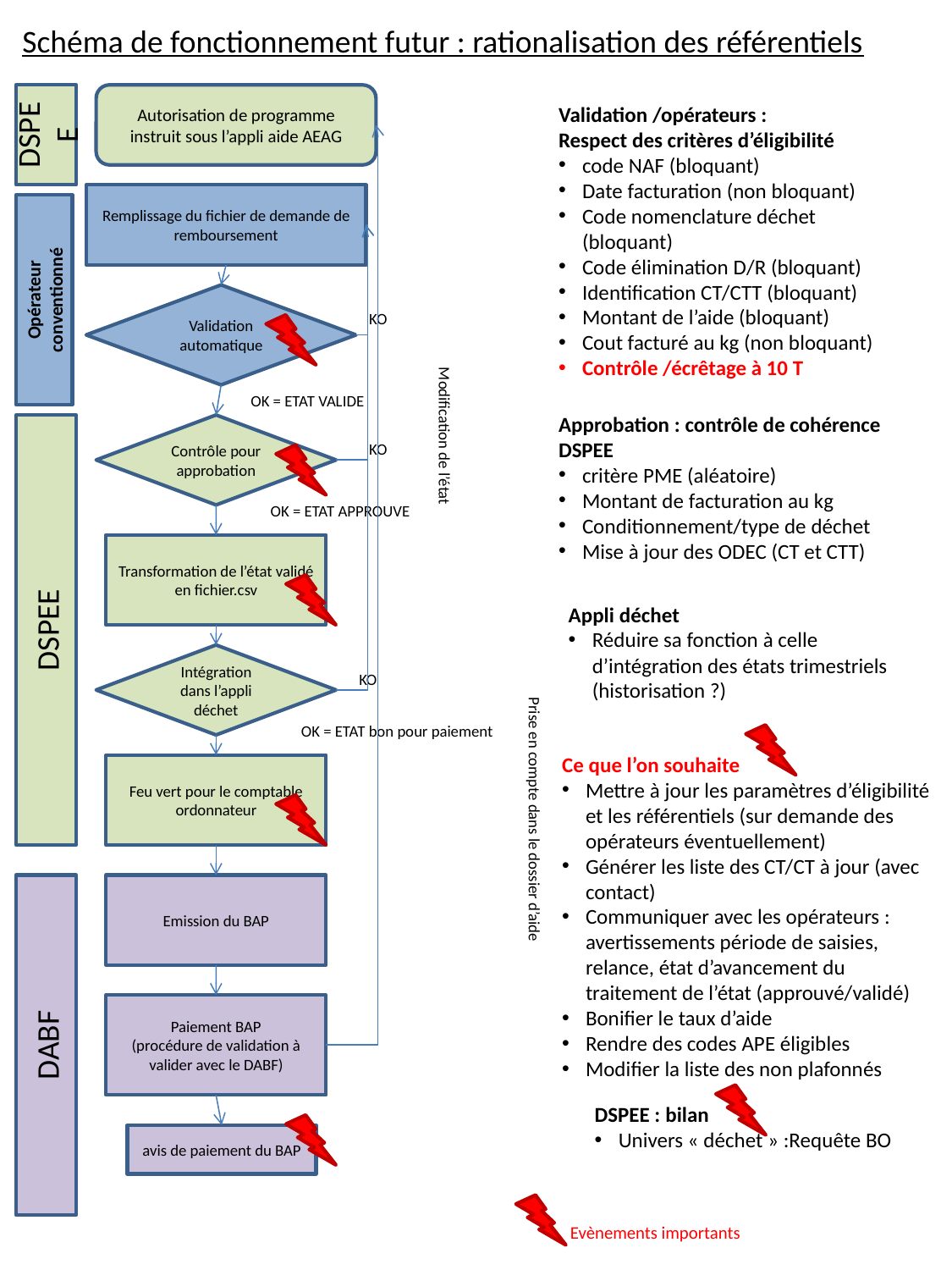

Schéma de fonctionnement futur : rationalisation des référentiels
DSPEE
Autorisation de programme instruit sous l’appli aide AEAG
Validation /opérateurs :
Respect des critères d’éligibilité
code NAF (bloquant)
Date facturation (non bloquant)
Code nomenclature déchet (bloquant)
Code élimination D/R (bloquant)
Identification CT/CTT (bloquant)
Montant de l’aide (bloquant)
Cout facturé au kg (non bloquant)
Contrôle /écrêtage à 10 T
Remplissage du fichier de demande de remboursement
Opérateur conventionné
Validation
automatique
KO

Modification de l’état
OK = ETAT VALIDE
Approbation : contrôle de cohérence DSPEE
critère PME (aléatoire)
Montant de facturation au kg
Conditionnement/type de déchet
Mise à jour des ODEC (CT et CTT)
DSPEE
Contrôle pour approbation
KO

OK = ETAT APPROUVE
Transformation de l’état validé en fichier.csv

Appli déchet
Réduire sa fonction à celle d’intégration des états trimestriels (historisation ?)
Intégration dans l’appli déchet
KO
Prise en compte dans le dossier d’aide
OK = ETAT bon pour paiement

Ce que l’on souhaite
Mettre à jour les paramètres d’éligibilité et les référentiels (sur demande des opérateurs éventuellement)
Générer les liste des CT/CT à jour (avec contact)
Communiquer avec les opérateurs : avertissements période de saisies, relance, état d’avancement du traitement de l’état (approuvé/validé)
Bonifier le taux d’aide
Rendre des codes APE éligibles
Modifier la liste des non plafonnés

Feu vert pour le comptable ordonnateur

DABF
Emission du BAP
Paiement BAP
(procédure de validation à valider avec le DABF)

DSPEE : bilan
Univers « déchet » :Requête BO

avis de paiement du BAP

Evènements importants